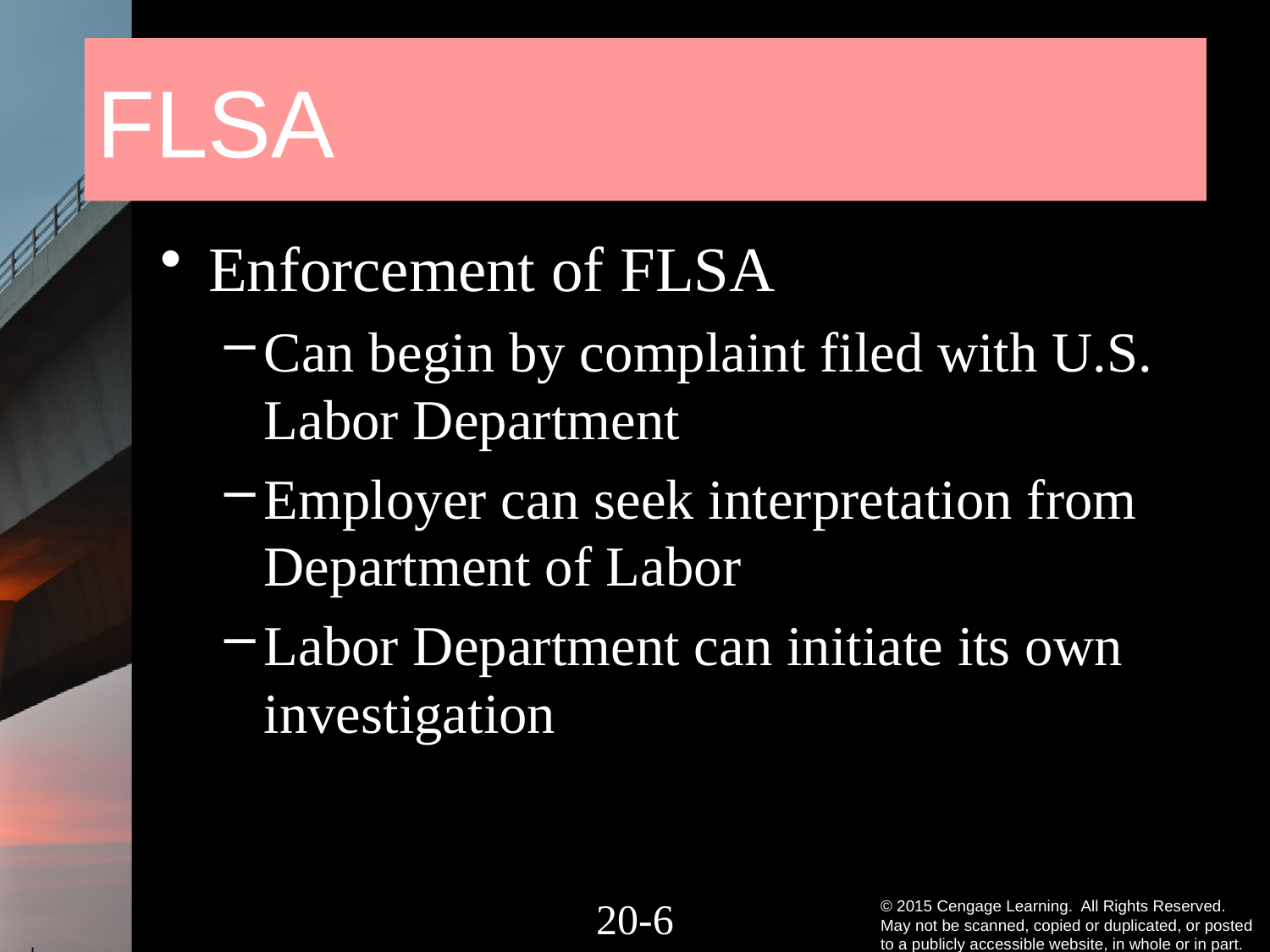

# FLSA
Enforcement of FLSA
Can begin by complaint filed with U.S. Labor Department
Employer can seek interpretation from Department of Labor
Labor Department can initiate its own investigation
20-6